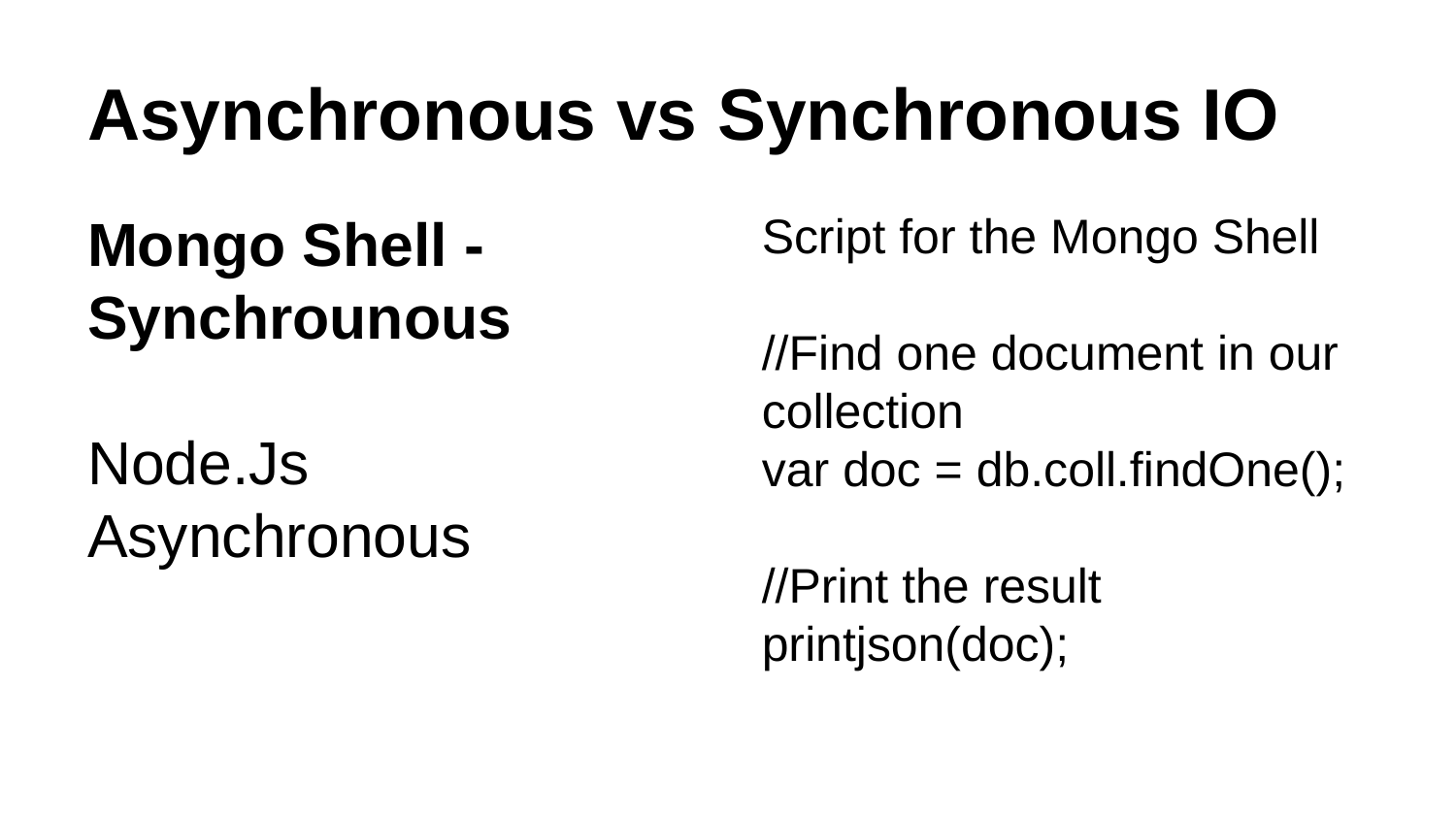

# Asynchronous vs Synchronous IO
Mongo Shell - Synchrounous

Node.Js
Asynchronous
Script for the Mongo Shell

//Find one document in our collection
var doc = db.coll.findOne();

//Print the result
printjson(doc);